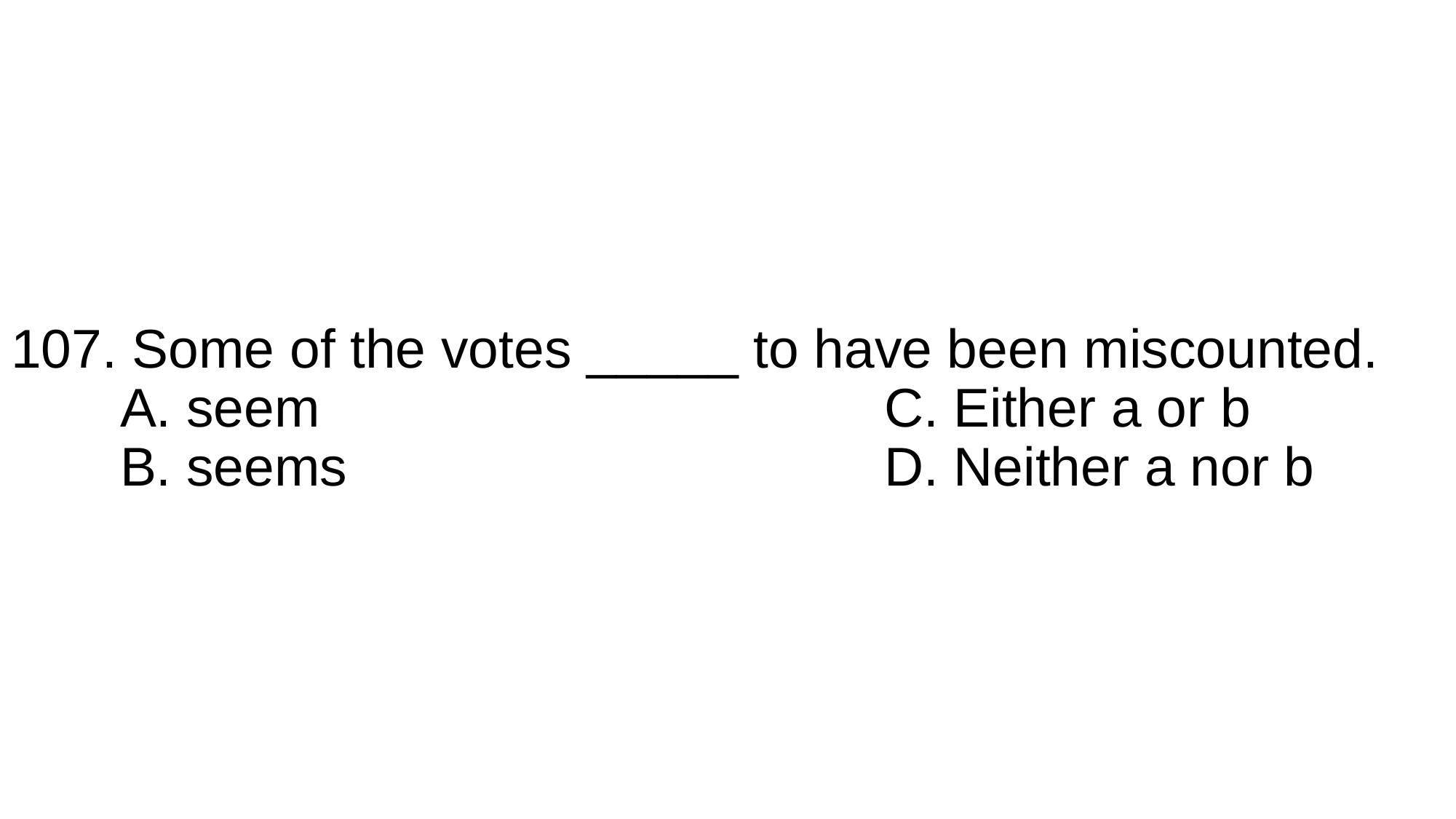

# 107. Some of the votes _____ to have been miscounted. A. seem						C. Either a or b B. seems					D. Neither a nor b